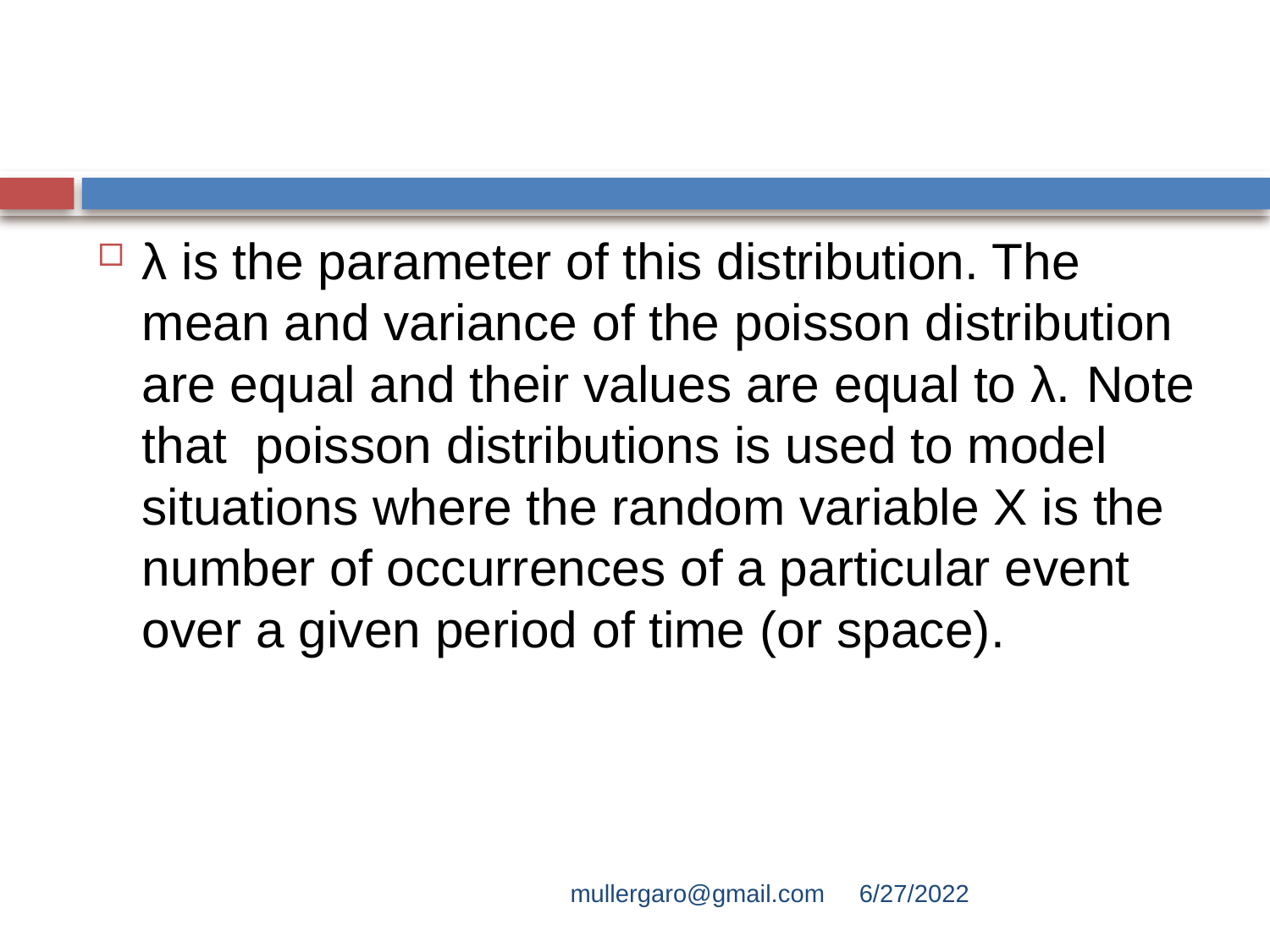

#
λ is the parameter of this distribution. The mean and variance of the poisson distribution are equal and their values are equal to λ. Note that  poisson distributions is used to model situations where the random variable X is the number of occurrences of a particular event over a given period of time (or space).
mullergaro@gmail.com
6/27/2022